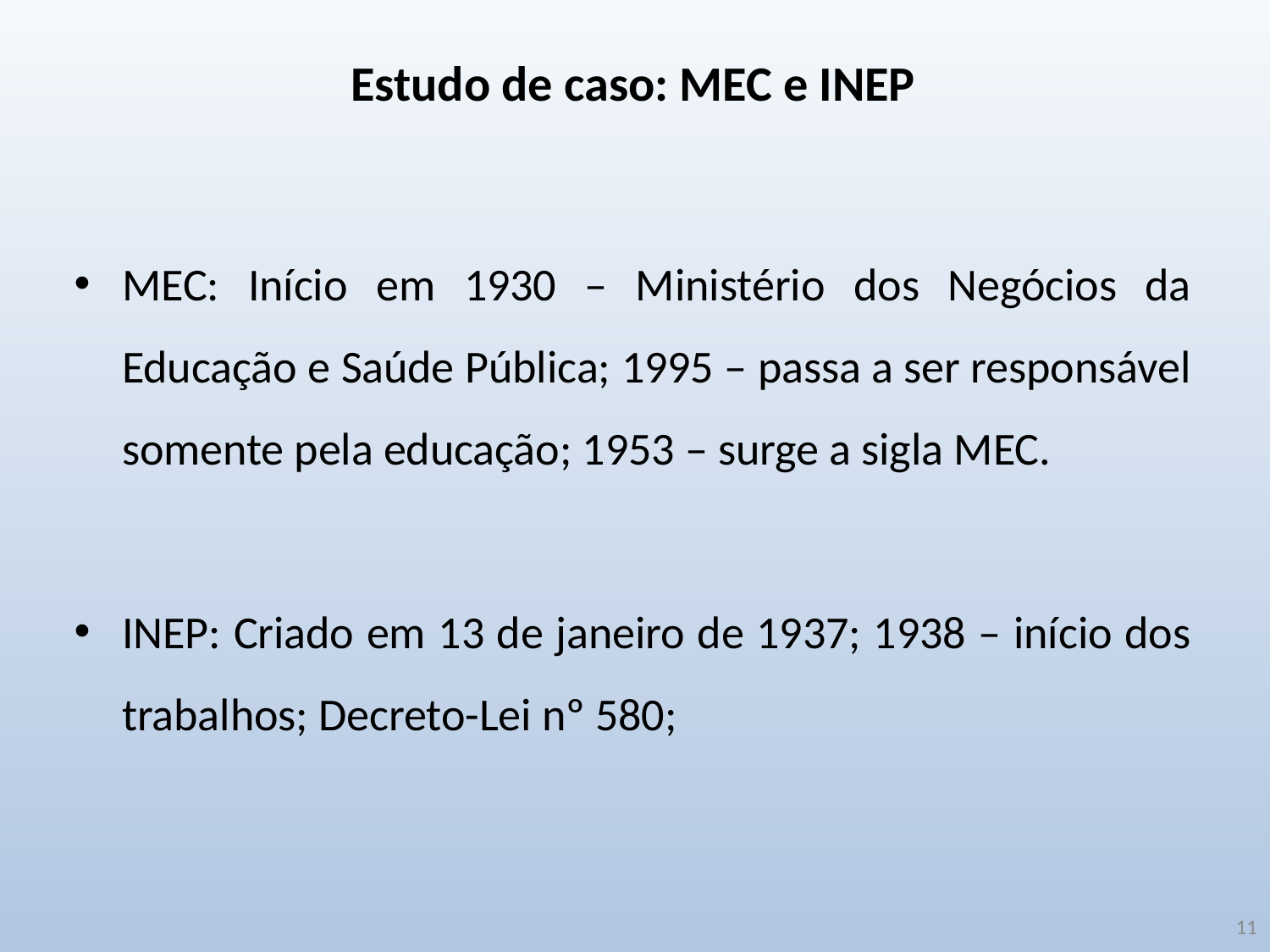

# Estudo de caso: MEC e INEP
MEC: Início em 1930 – Ministério dos Negócios da Educação e Saúde Pública; 1995 – passa a ser responsável somente pela educação; 1953 – surge a sigla MEC.

INEP: Criado em 13 de janeiro de 1937; 1938 – início dos trabalhos; Decreto-Lei nº 580;
11